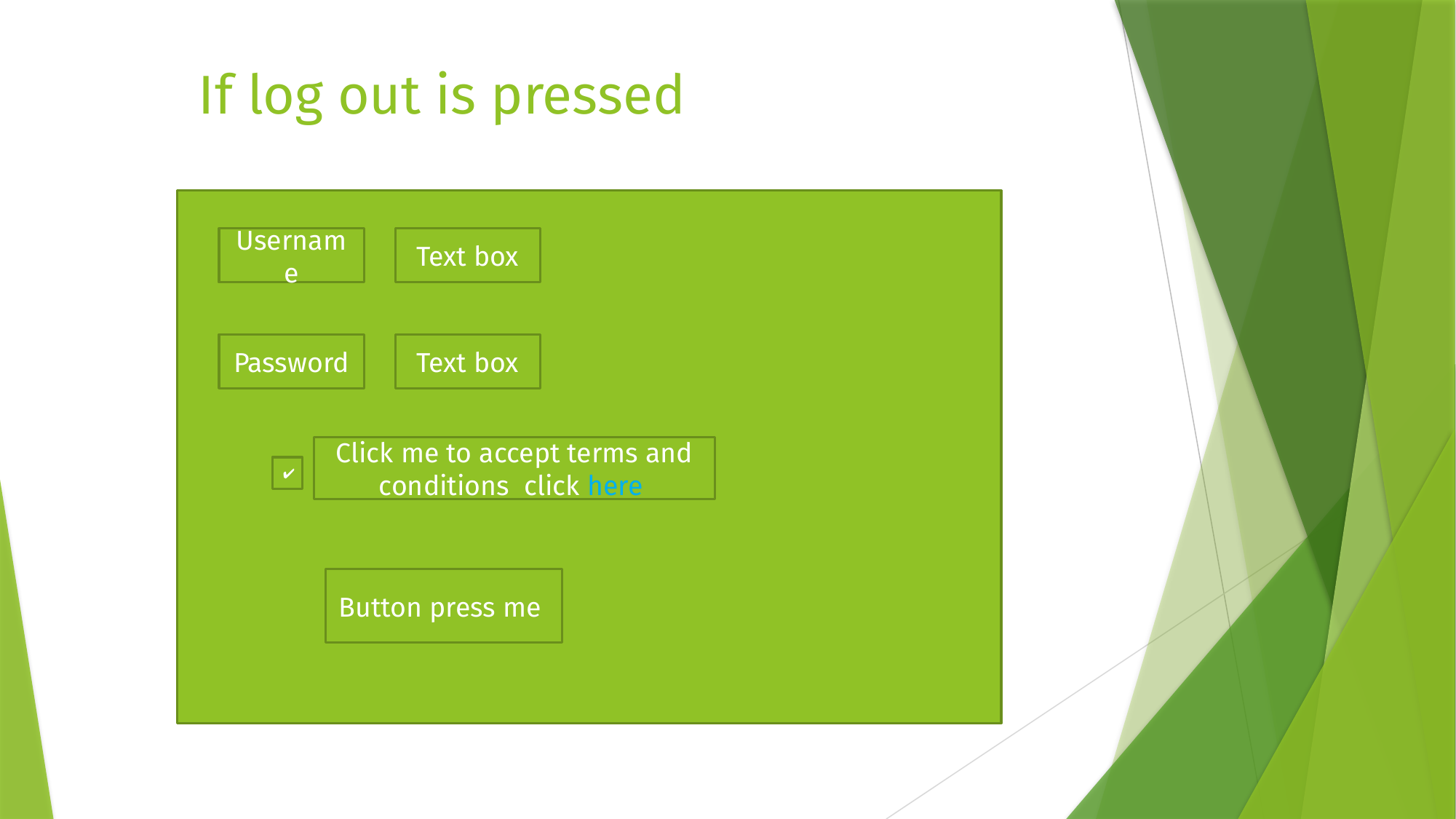

If log out is pressed

Username
Text box
Password
Text box
Click me to accept terms and conditions  click here
✔
Button press me